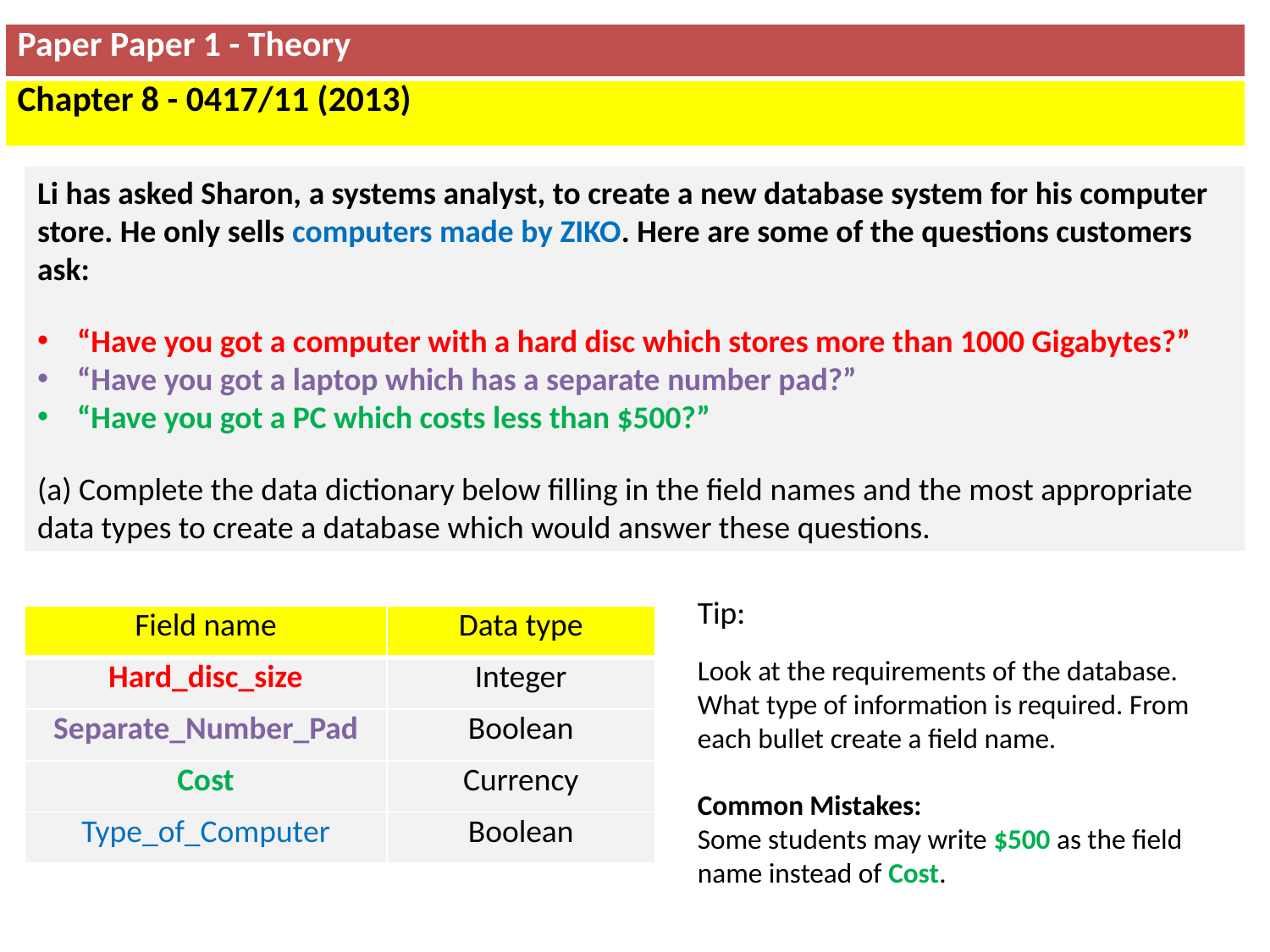

| Paper Paper 1 - Theory |
| --- |
| Chapter 8 - 0417/11 (2013) |
Li has asked Sharon, a systems analyst, to create a new database system for his computer store. He only sells computers made by ZIKO. Here are some of the questions customers ask:

“Have you got a computer with a hard disc which stores more than 1000 Gigabytes?”
“Have you got a laptop which has a separate number pad?”
“Have you got a PC which costs less than $500?”

(a) Complete the data dictionary below filling in the field names and the most appropriate data types to create a database which would answer these questions.
Tip:

Look at the requirements of the database. What type of information is required. From each bullet create a field name.

Common Mistakes:
Some students may write $500 as the field name instead of Cost.
| Field name | Data type |
| --- | --- |
| Hard\_disc\_size | Integer |
| Separate\_Number\_Pad | Boolean |
| Cost | Currency |
| Type\_of\_Computer | Boolean |